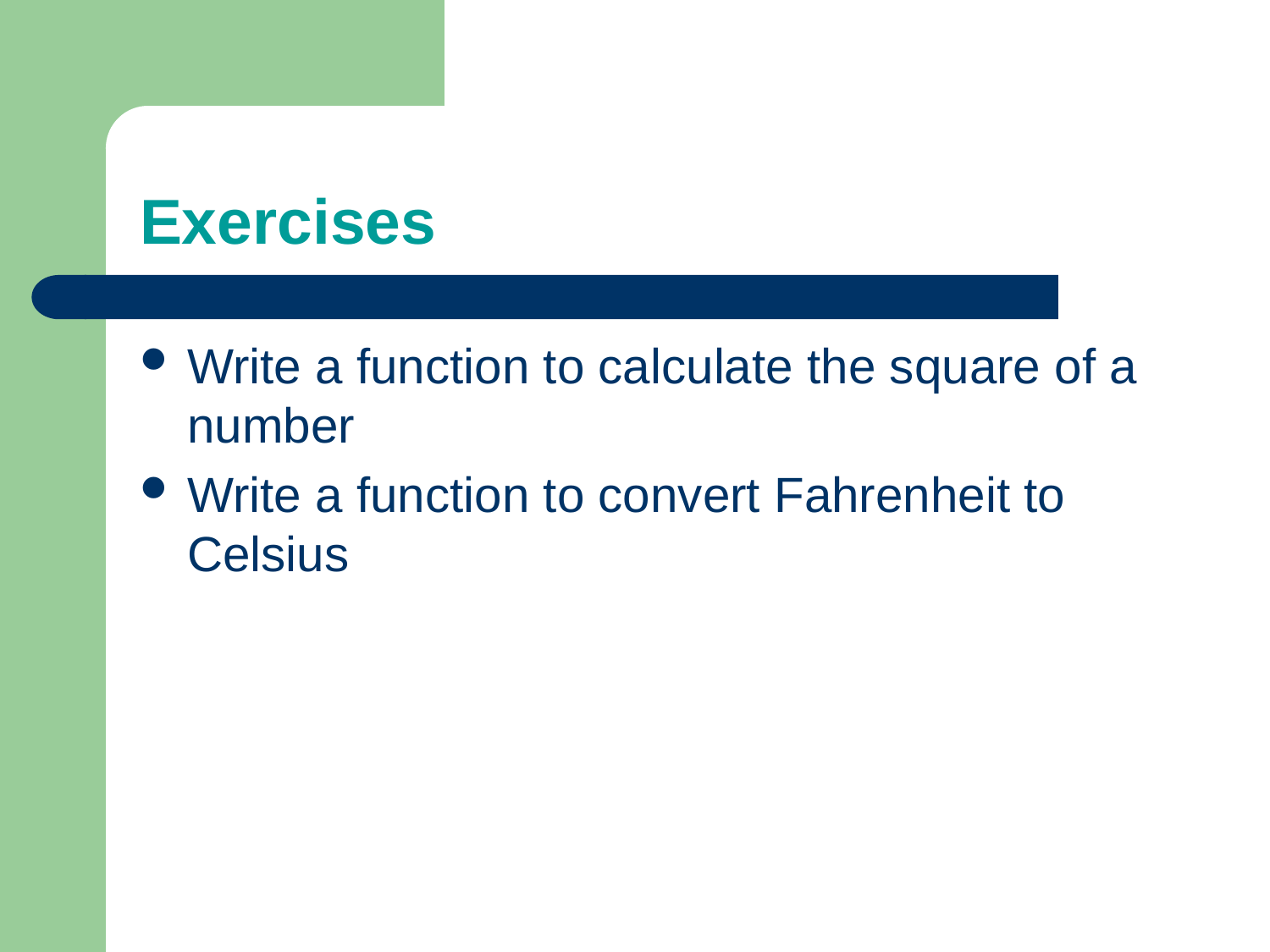

# Exercises
Write a function to calculate the square of a number
Write a function to convert Fahrenheit to Celsius